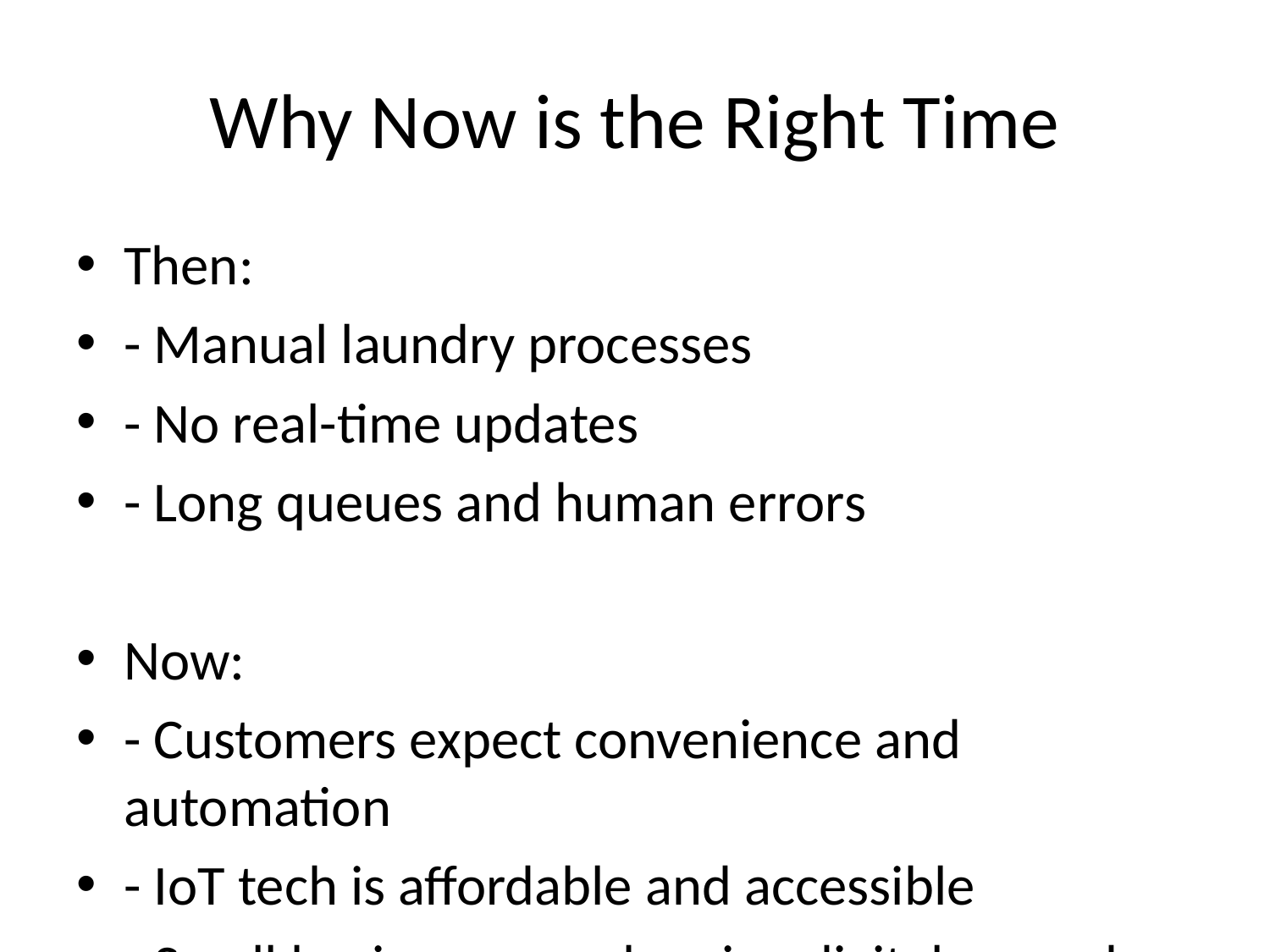

# Why Now is the Right Time
Then:
- Manual laundry processes
- No real-time updates
- Long queues and human errors

Now:
- Customers expect convenience and automation
- IoT tech is affordable and accessible
- Small businesses embracing digital upgrades
- Urban lifestyle = increased demand for time-saving services